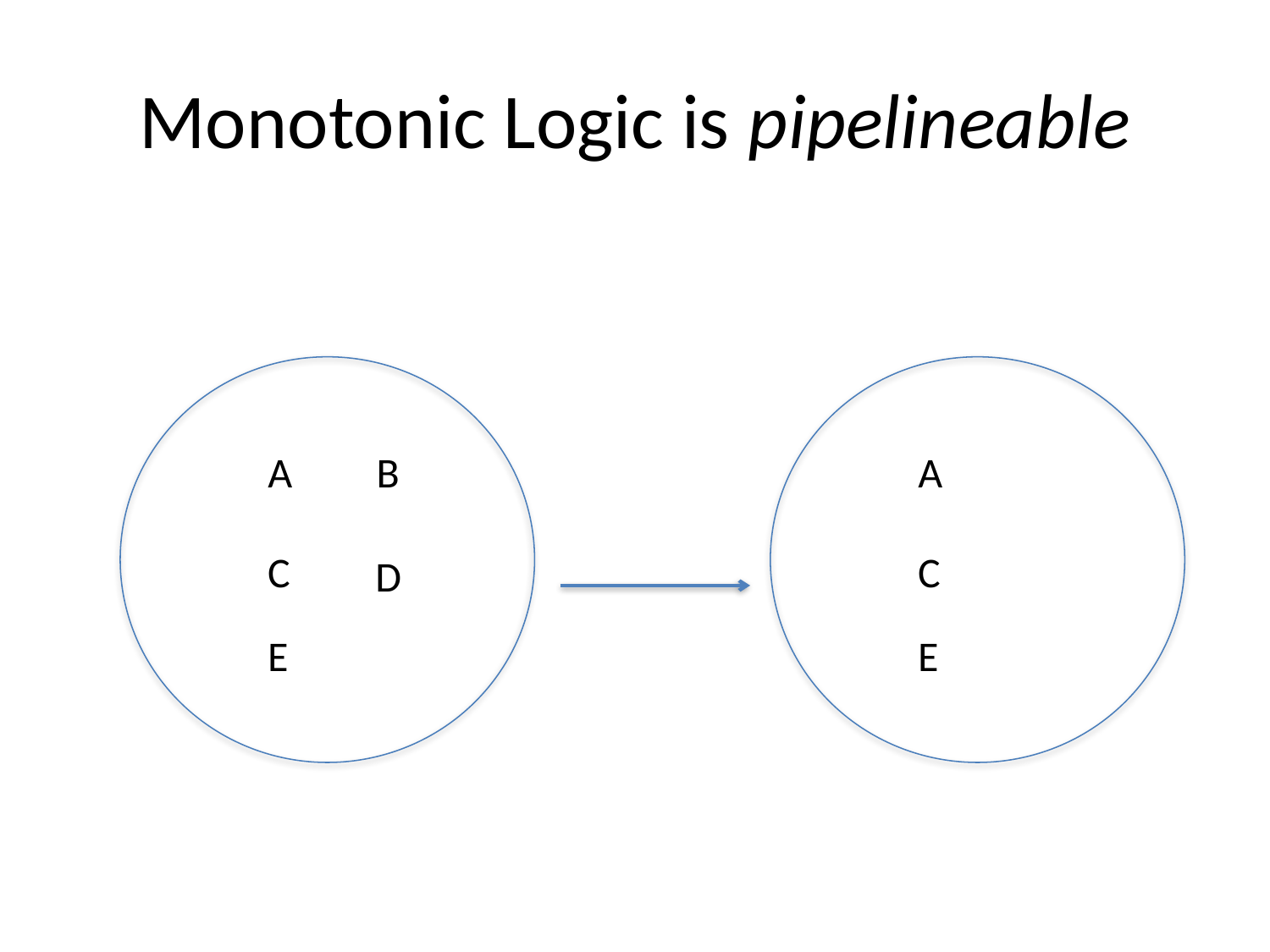

# Monotonic Logic is pipelineable

A
B
A
C
C
D
E
E